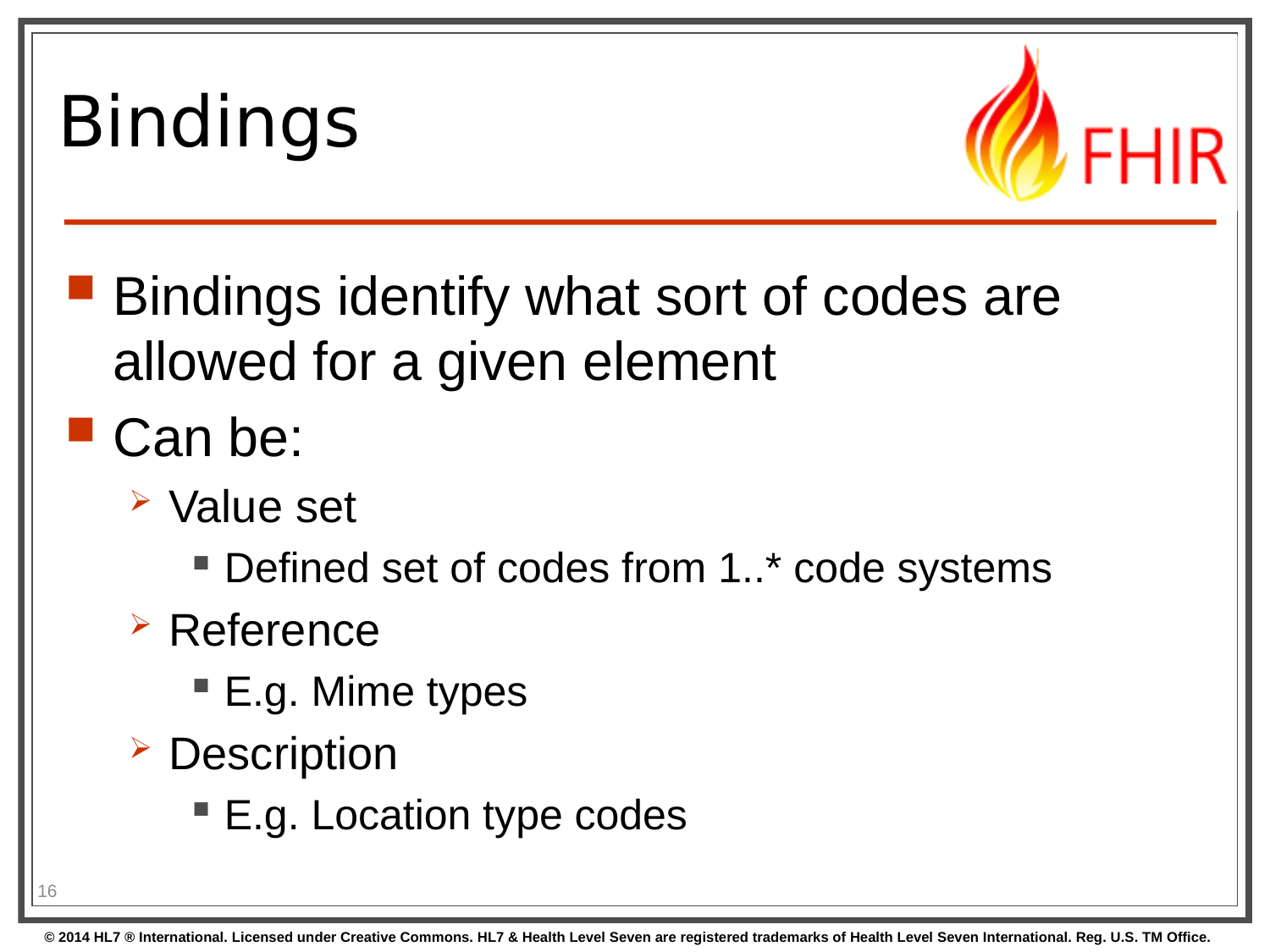

# Bindings
Bindings identify what sort of codes are allowed for a given element
Can be:
Value set
Defined set of codes from 1..* code systems
Reference
E.g. Mime types
Description
E.g. Location type codes
16